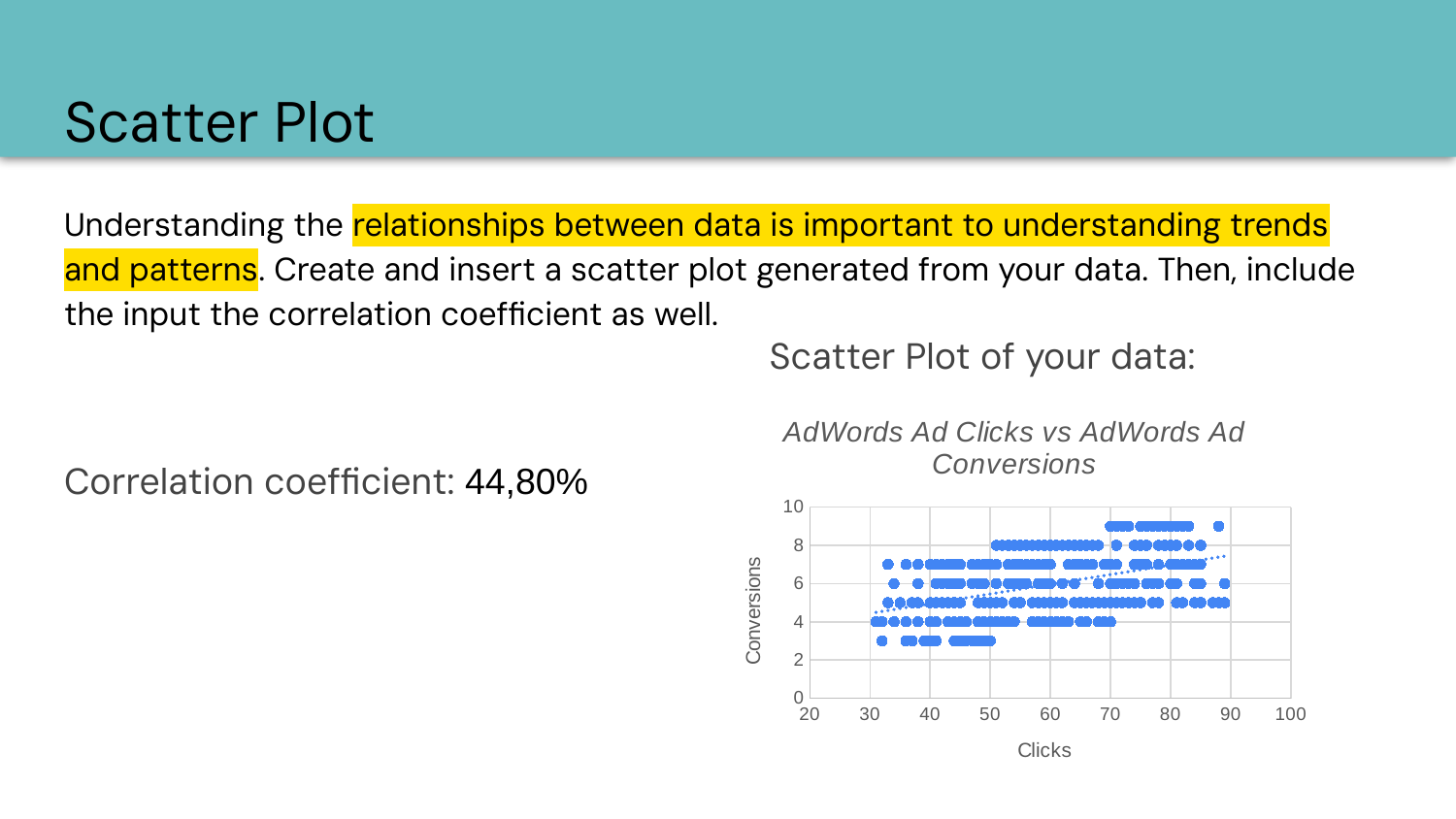

# Scatter Plot
Understanding the relationships between data is important to understanding trends and patterns. Create and insert a scatter plot generated from your data. Then, include the input the correlation coefficient as well.
Scatter Plot of your data:

### Chart: AdWords Ad Clicks vs AdWords Ad Conversions

| Category | AdWords Ad Conversions |
|---|---|
Correlation coefficient: 44,80%